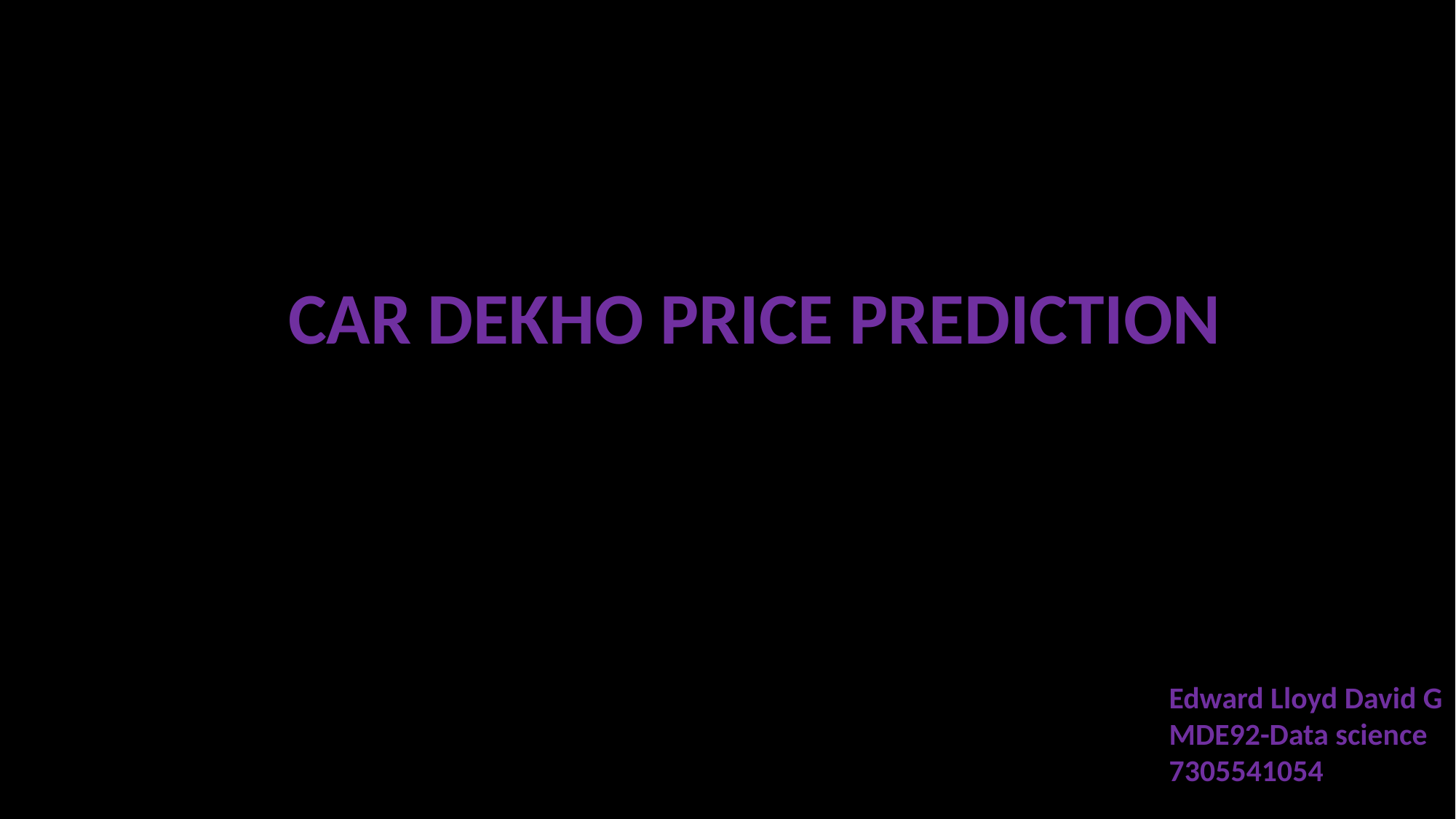

CAR DEKHO PRICE PREDICTION
Edward Lloyd David G
MDE92-Data science
7305541054